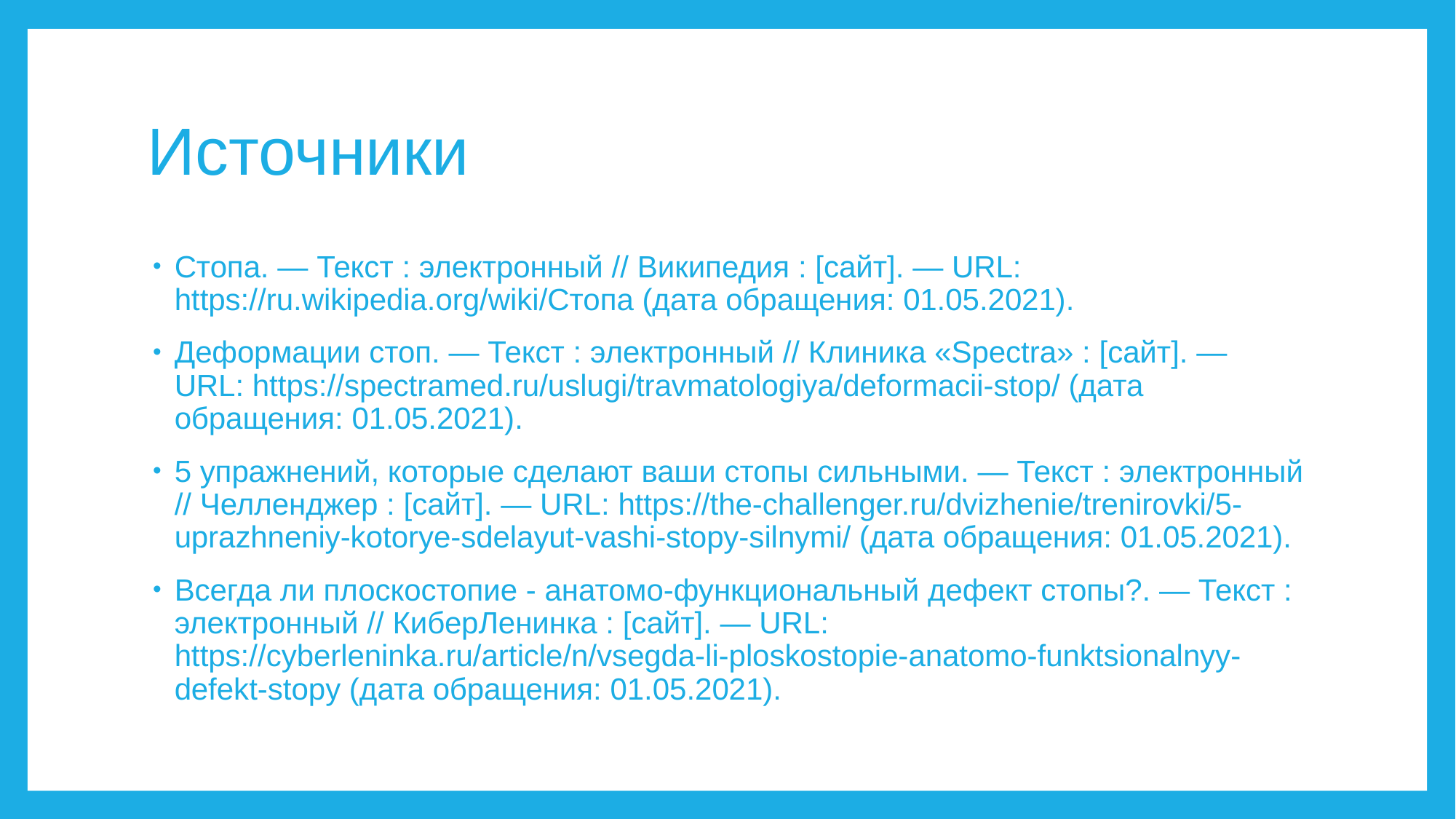

# Источники
Стопа. — Текст : электронный // Википедия : [сайт]. — URL: https://ru.wikipedia.org/wiki/Стопа (дата обращения: 01.05.2021).
Деформации стоп. — Текст : электронный // Клиника «Spectra» : [сайт]. — URL: https://spectramed.ru/uslugi/travmatologiya/deformacii-stop/ (дата обращения: 01.05.2021).
5 упражнений, которые сделают ваши стопы сильными. — Текст : электронный // Челленджер : [сайт]. — URL: https://the-challenger.ru/dvizhenie/trenirovki/5-uprazhneniy-kotorye-sdelayut-vashi-stopy-silnymi/ (дата обращения: 01.05.2021).
Всегда ли плоскостопие - анатомо-функциональный дефект стопы?. — Текст : электронный // КиберЛенинка : [сайт]. — URL: https://cyberleninka.ru/article/n/vsegda-li-ploskostopie-anatomo-funktsionalnyy-defekt-stopy (дата обращения: 01.05.2021).